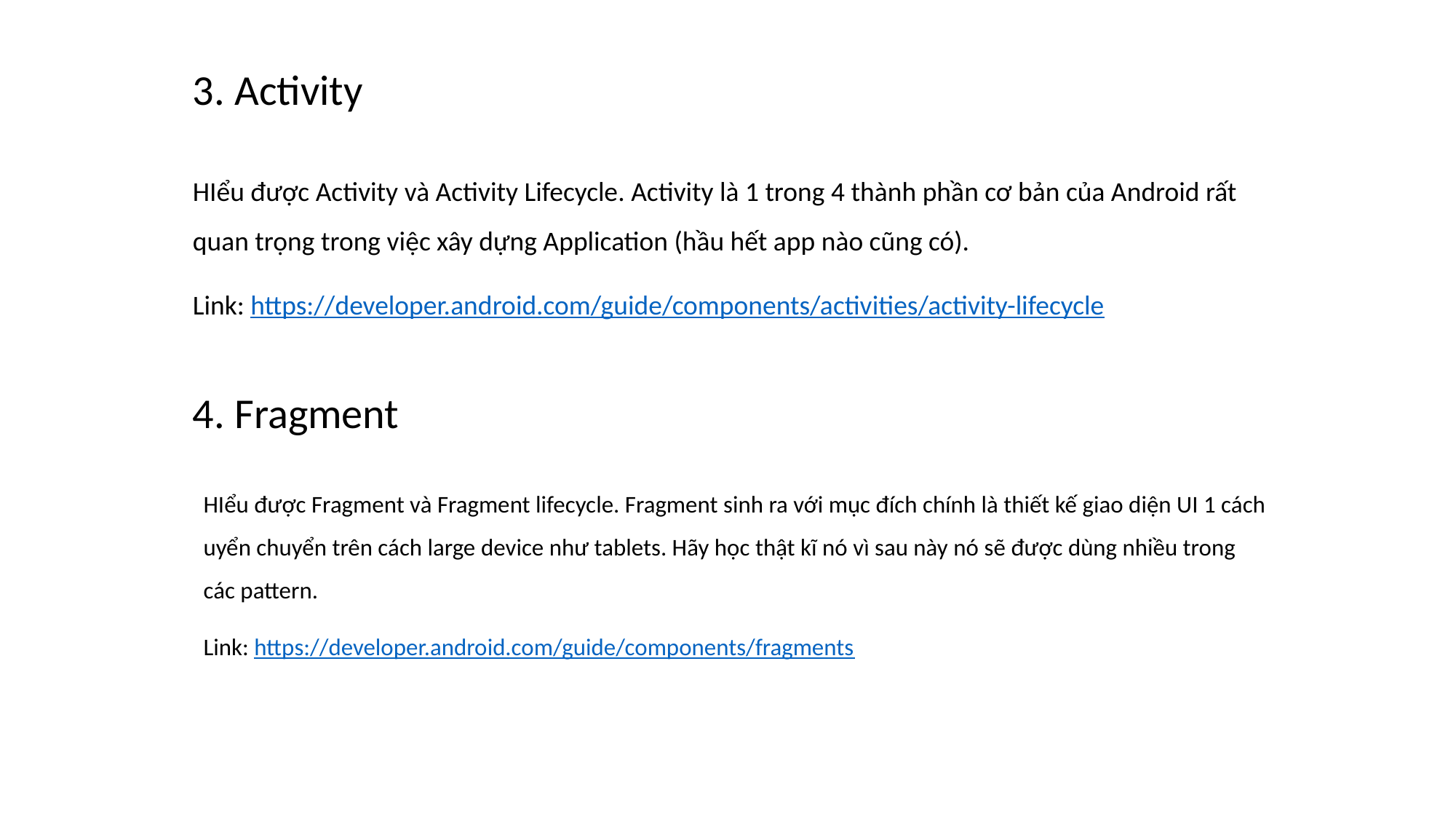

# 3. Activity
HIểu được Activity và Activity Lifecycle. Activity là 1 trong 4 thành phần cơ bản của Android rất quan trọng trong việc xây dựng Application (hầu hết app nào cũng có).
Link: https://developer.android.com/guide/components/activities/activity-lifecycle
4. Fragment
HIểu được Fragment và Fragment lifecycle. Fragment sinh ra với mục đích chính là thiết kế giao diện UI 1 cách uyển chuyển trên cách large device như tablets. Hãy học thật kĩ nó vì sau này nó sẽ được dùng nhiều trong các pattern.
Link: https://developer.android.com/guide/components/fragments